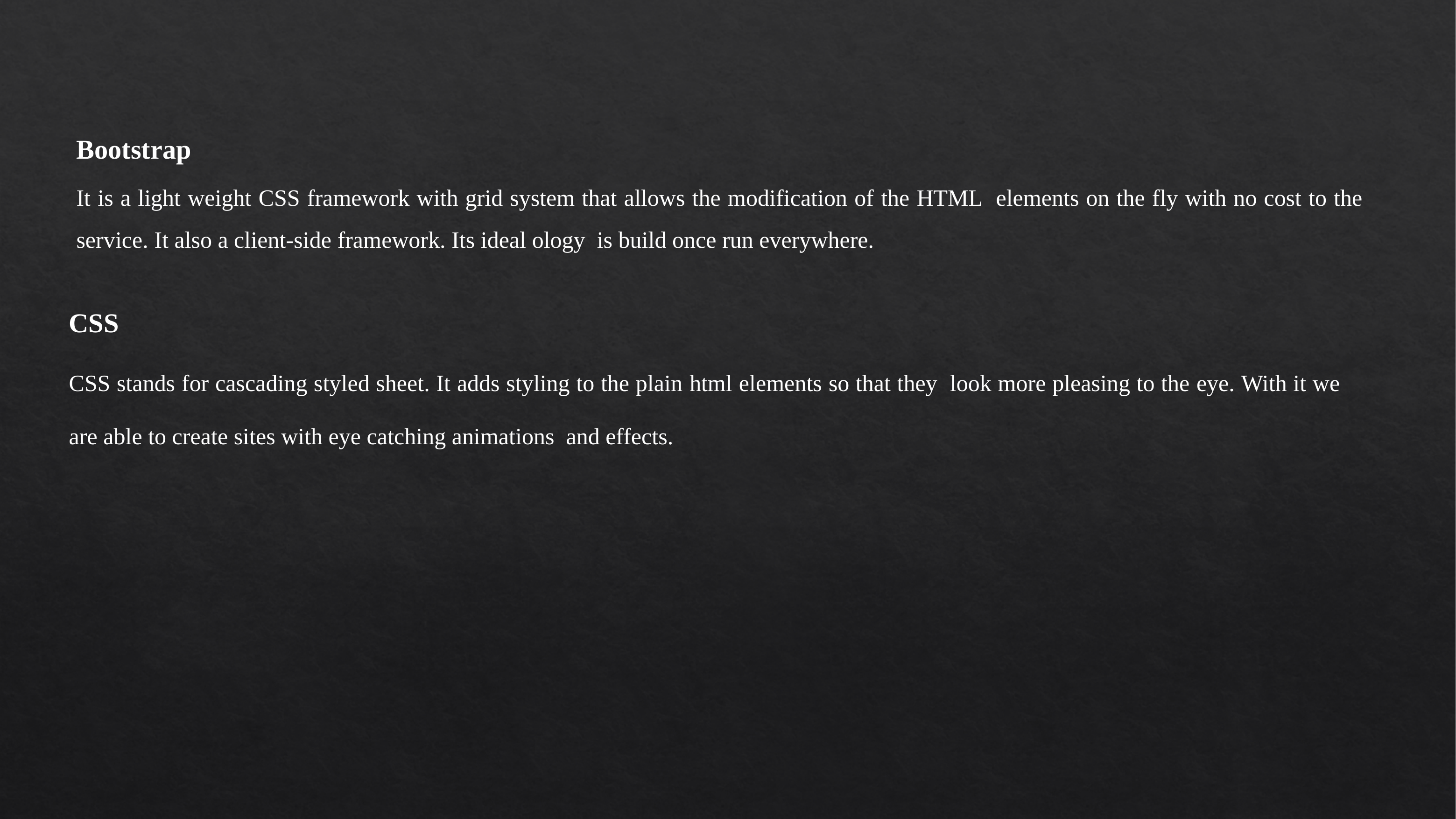

Bootstrap
It is a light weight CSS framework with grid system that allows the modification of the HTML  elements on the fly with no cost to the service. It also a client-side framework. Its ideal ology  is build once run everywhere.
CSS
CSS stands for cascading styled sheet. It adds styling to the plain html elements so that they  look more pleasing to the eye. With it we are able to create sites with eye catching animations  and effects.